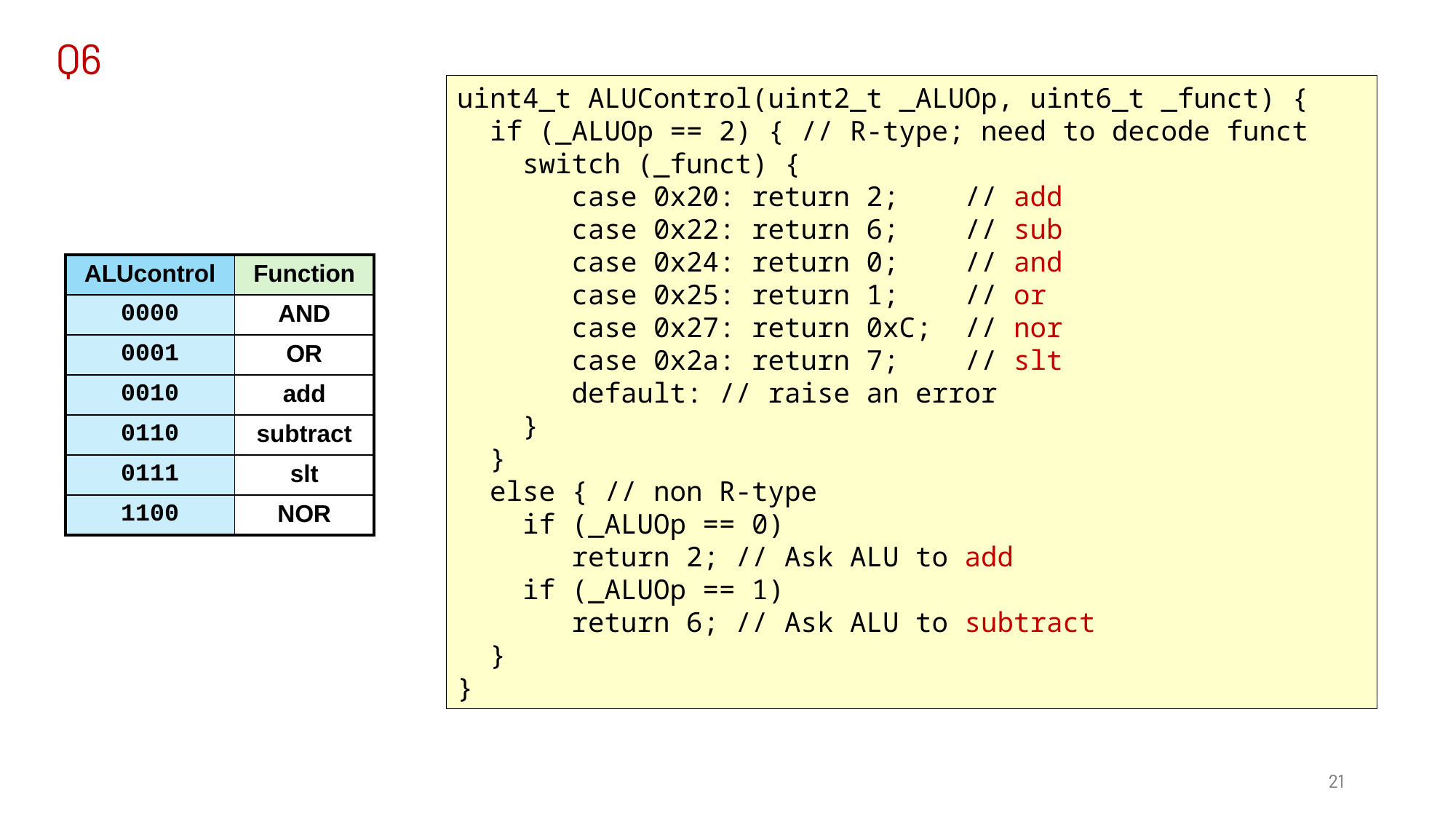

Q6
uint4_t ALUControl(uint2_t _ALUOp, uint6_t _funct) {
  if (_ALUOp == 2) { // R-type; need to decode funct
    switch (_funct) {
       case 0x20: return 2;    // add
       case 0x22: return 6;    // sub
       case 0x24: return 0;    // and
       case 0x25: return 1;    // or
       case 0x27: return 0xC;  // nor
       case 0x2a: return 7;    // slt
       default: // raise an error
    }
  }
  else { // non R-type
    if (_ALUOp == 0)
       return 2; // Ask ALU to add
    if (_ALUOp == 1)
       return 6; // Ask ALU to subtract
  }
}
| ALUcontrol | Function |
| --- | --- |
| 0000 | AND |
| 0001 | OR |
| 0010 | add |
| 0110 | subtract |
| 0111 | slt |
| 1100 | NOR |
21